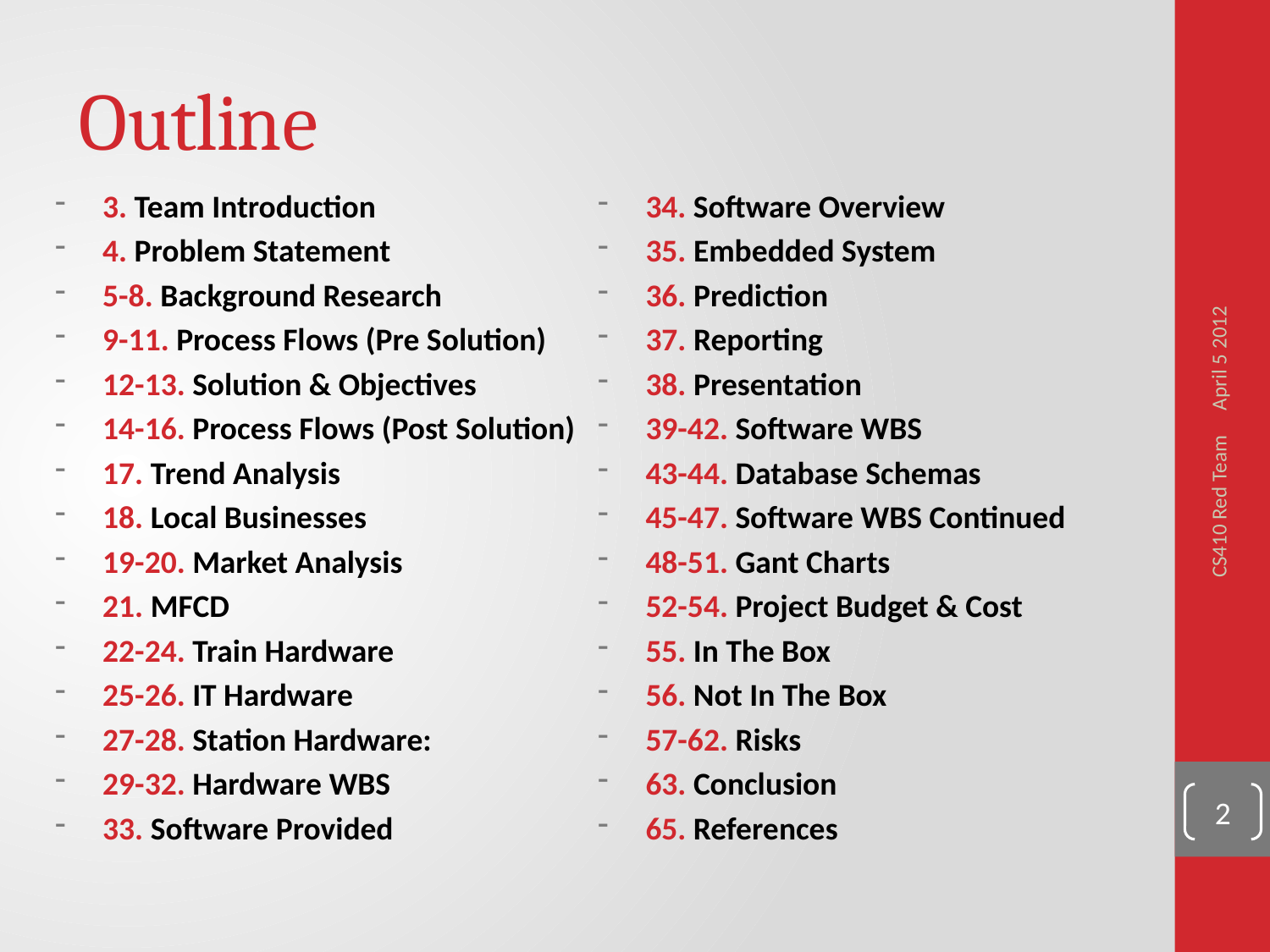

# Outline
3. Team Introduction
4. Problem Statement
5-8. Background Research
9-11. Process Flows (Pre Solution)
12-13. Solution & Objectives
14-16. Process Flows (Post Solution)
17. Trend Analysis
18. Local Businesses
19-20. Market Analysis
21. MFCD
22-24. Train Hardware
25-26. IT Hardware
27-28. Station Hardware:
29-32. Hardware WBS
33. Software Provided

34. Software Overview
35. Embedded System
36. Prediction
37. Reporting
38. Presentation
39-42. Software WBS
43-44. Database Schemas
45-47. Software WBS Continued
48-51. Gant Charts
52-54. Project Budget & Cost
55. In The Box
56. Not In The Box
57-62. Risks
63. Conclusion
65. References

April 5 2012
CS410 Red Team
2